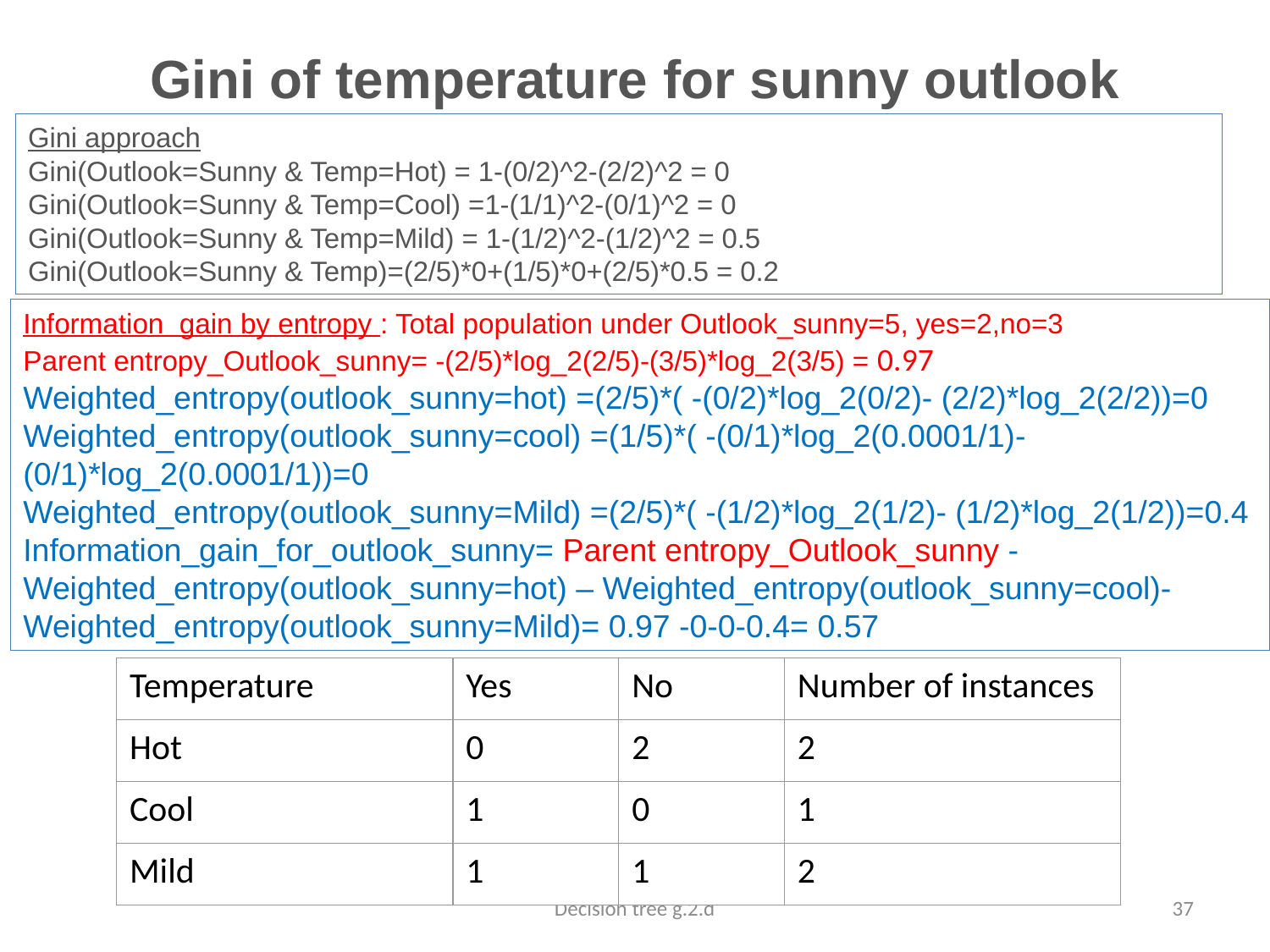

# Gini of temperature for sunny outlook
Gini approach
Gini(Outlook=Sunny & Temp=Hot) = 1-(0/2)^2-(2/2)^2 = 0
Gini(Outlook=Sunny & Temp=Cool) =1-(1/1)^2-(0/1)^2 = 0
Gini(Outlook=Sunny & Temp=Mild) = 1-(1/2)^2-(1/2)^2 = 0.5
Gini(Outlook=Sunny & Temp)=(2/5)*0+(1/5)*0+(2/5)*0.5 = 0.2

Information  gain by entropy : Total population under Outlook_sunny=5, yes=2,no=3
Parent entropy_Outlook_sunny= -(2/5)*log_2(2/5)-(3/5)*log_2(3/5) = 0.97
Weighted_entropy(outlook_sunny=hot) =(2/5)*( -(0/2)*log_2(0/2)- (2/2)*log_2(2/2))=0
Weighted_entropy(outlook_sunny=cool) =(1/5)*( -(0/1)*log_2(0.0001/1)- (0/1)*log_2(0.0001/1))=0
Weighted_entropy(outlook_sunny=Mild) =(2/5)*( -(1/2)*log_2(1/2)- (1/2)*log_2(1/2))=0.4
Information_gain_for_outlook_sunny= Parent entropy_Outlook_sunny - Weighted_entropy(outlook_sunny=hot) – Weighted_entropy(outlook_sunny=cool)- Weighted_entropy(outlook_sunny=Mild)= 0.97 -0-0-0.4= 0.57
| Temperature | Yes | No | Number of instances |
| --- | --- | --- | --- |
| Hot | 0 | 2 | 2 |
| Cool | 1 | 0 | 1 |
| Mild | 1 | 1 | 2 |
Decision tree g.2.d
37